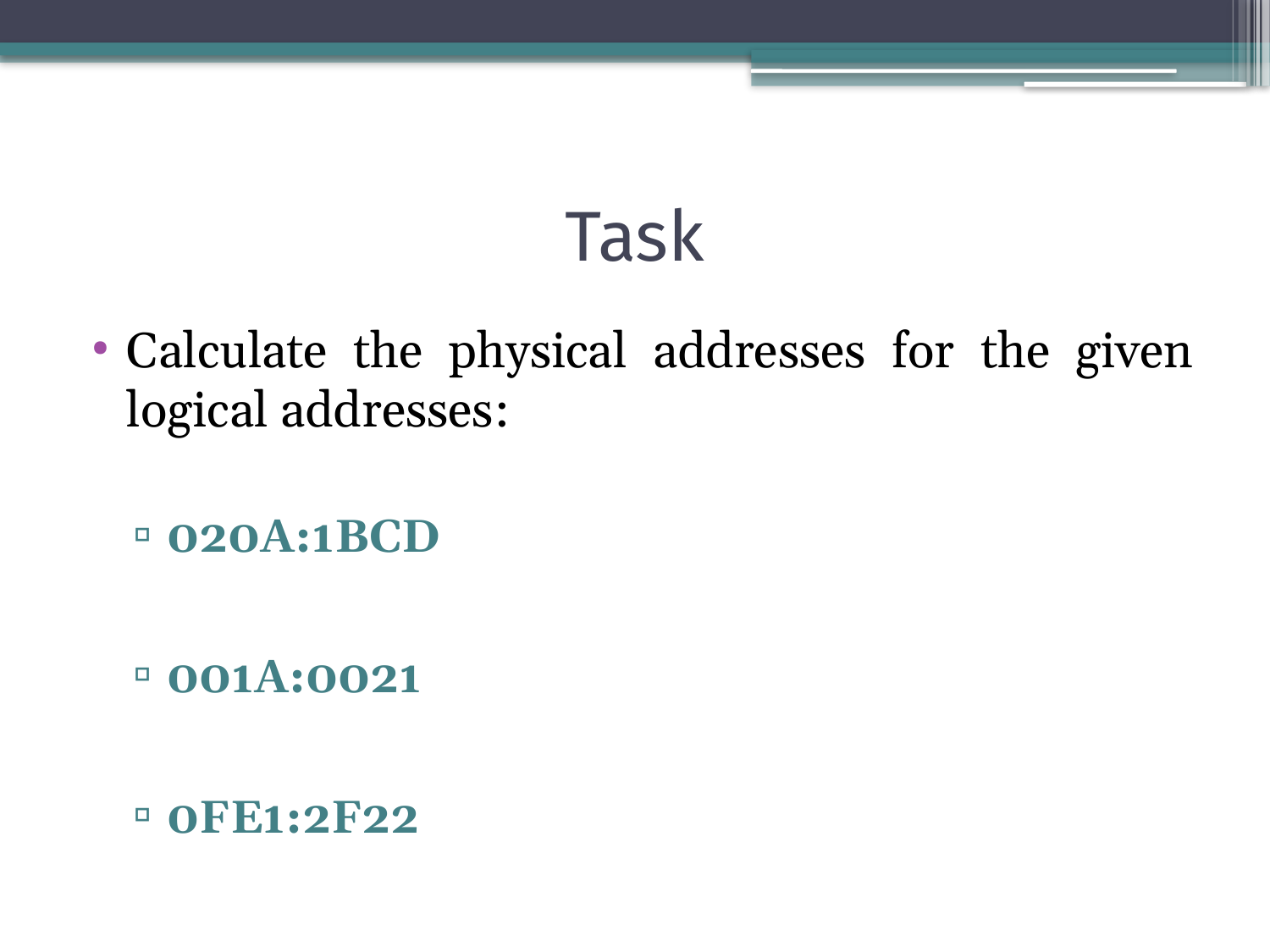

# Task
Calculate the physical addresses for the given logical addresses:

020A:1BCD

001A:0021

0FE1:2F22